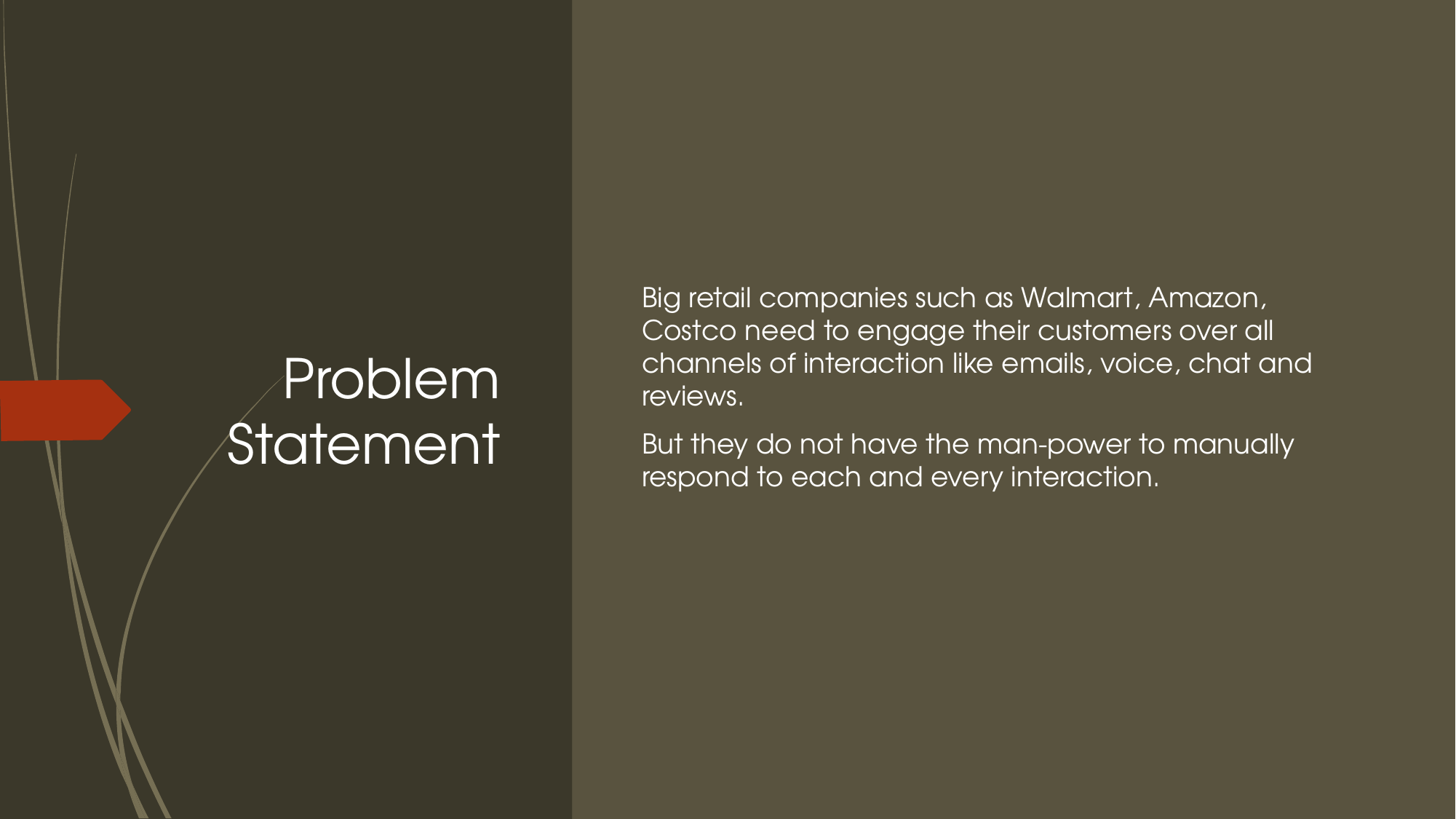

# Problem Statement
Big retail companies such as Walmart, Amazon, Costco need to engage their customers over all channels of interaction like emails, voice, chat and reviews.
But they do not have the man-power to manually respond to each and every interaction.